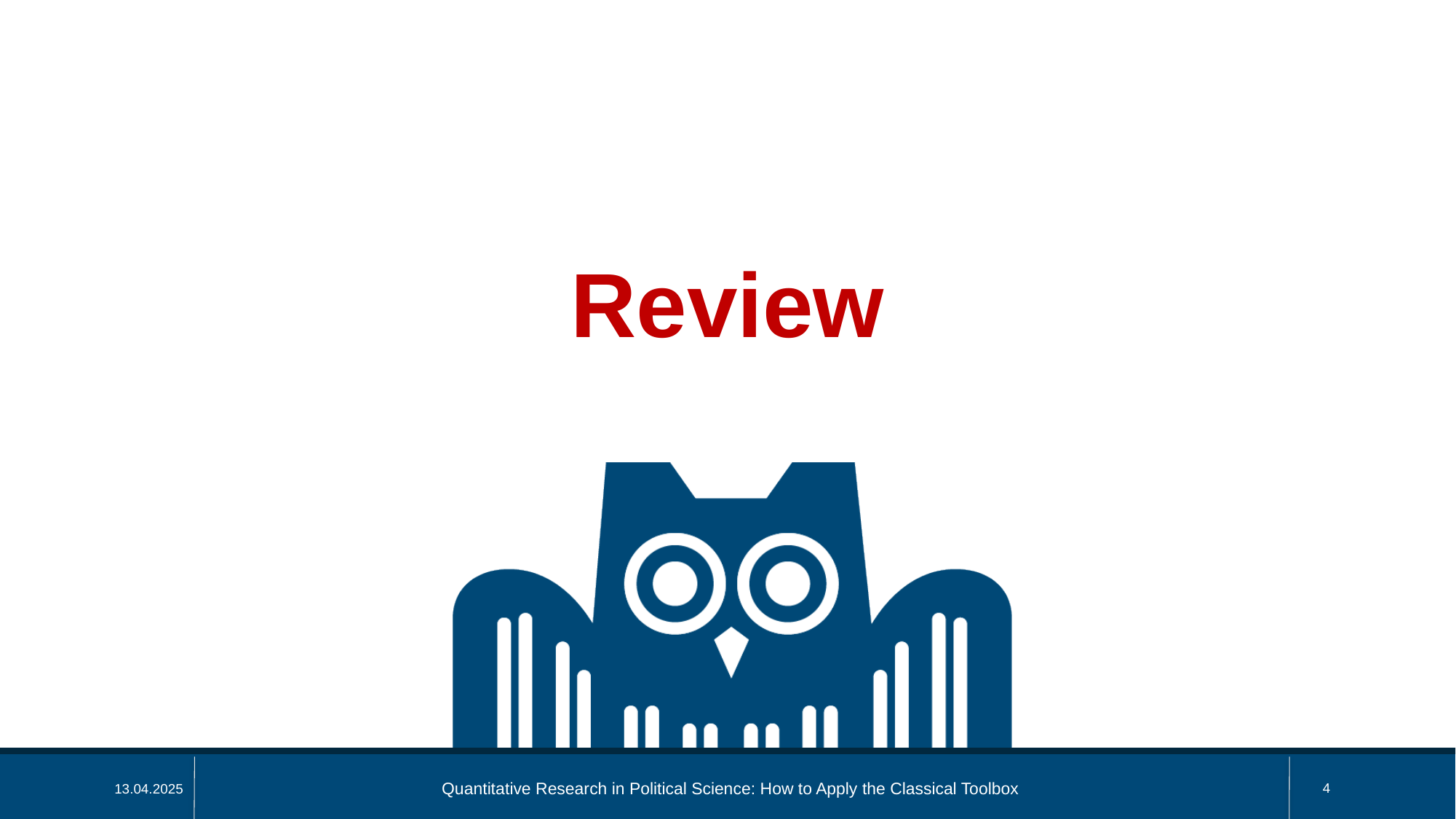

Review
Quantitative Research in Political Science: How to Apply the Classical Toolbox
4
13.04.2025